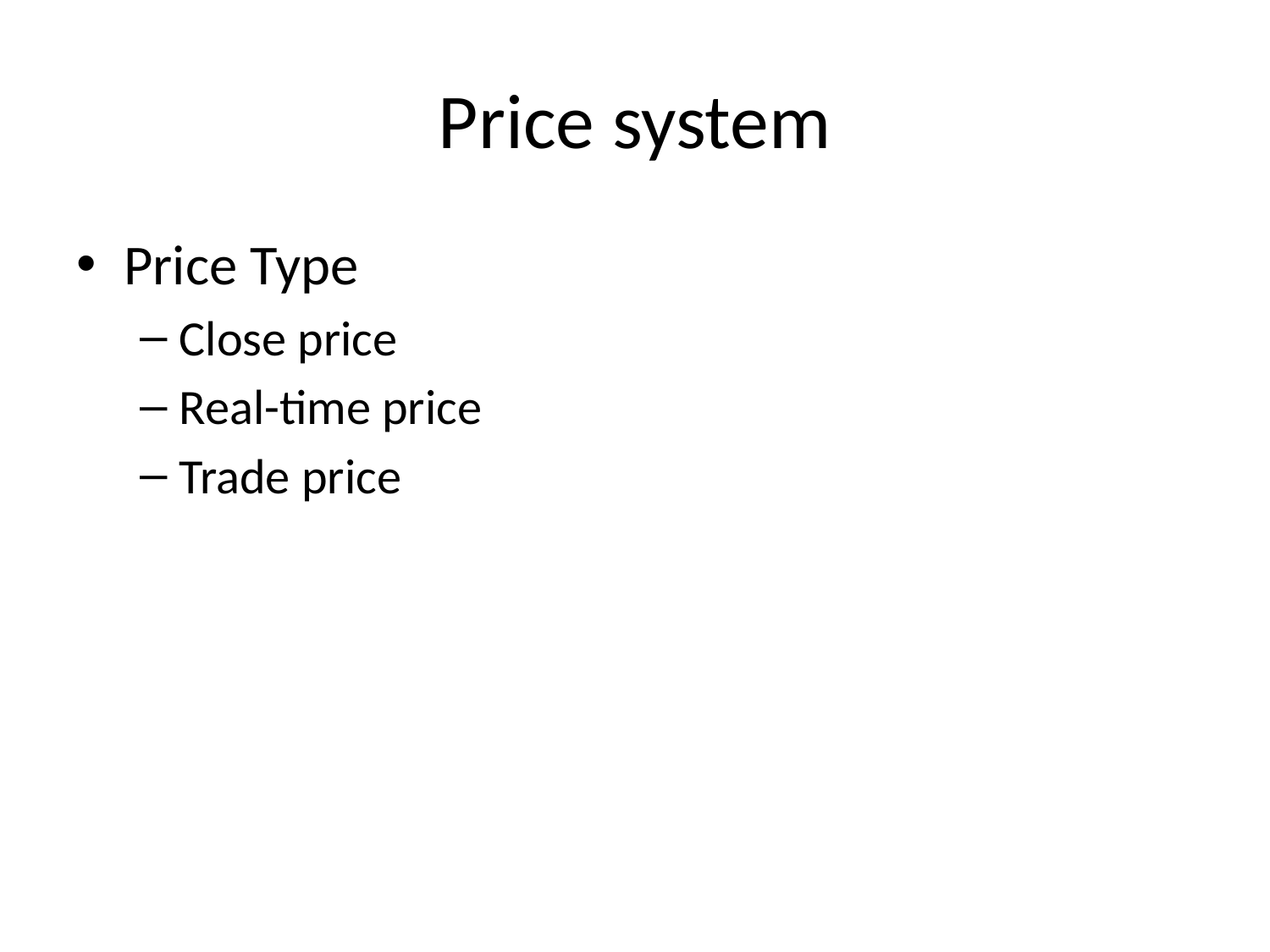

# Price system
Price Type
Close price
Real-time price
Trade price